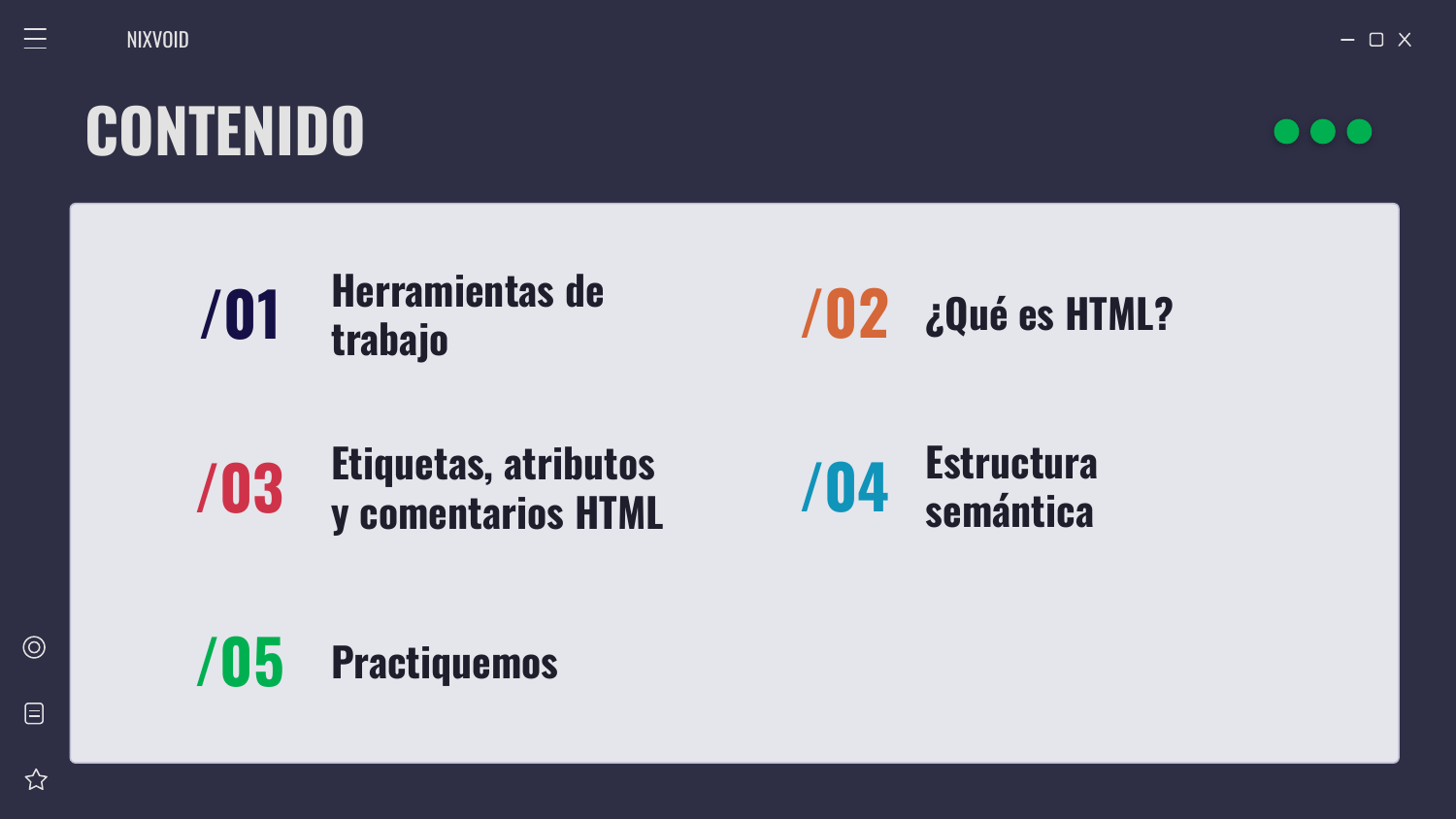

NIXVOID

CONTENIDO

/02
¿Qué es HTML?
/01
# Herramientas de trabajo
/04
Estructura semántica
/03
Etiquetas, atributos y comentarios HTML
/05
Practiquemos